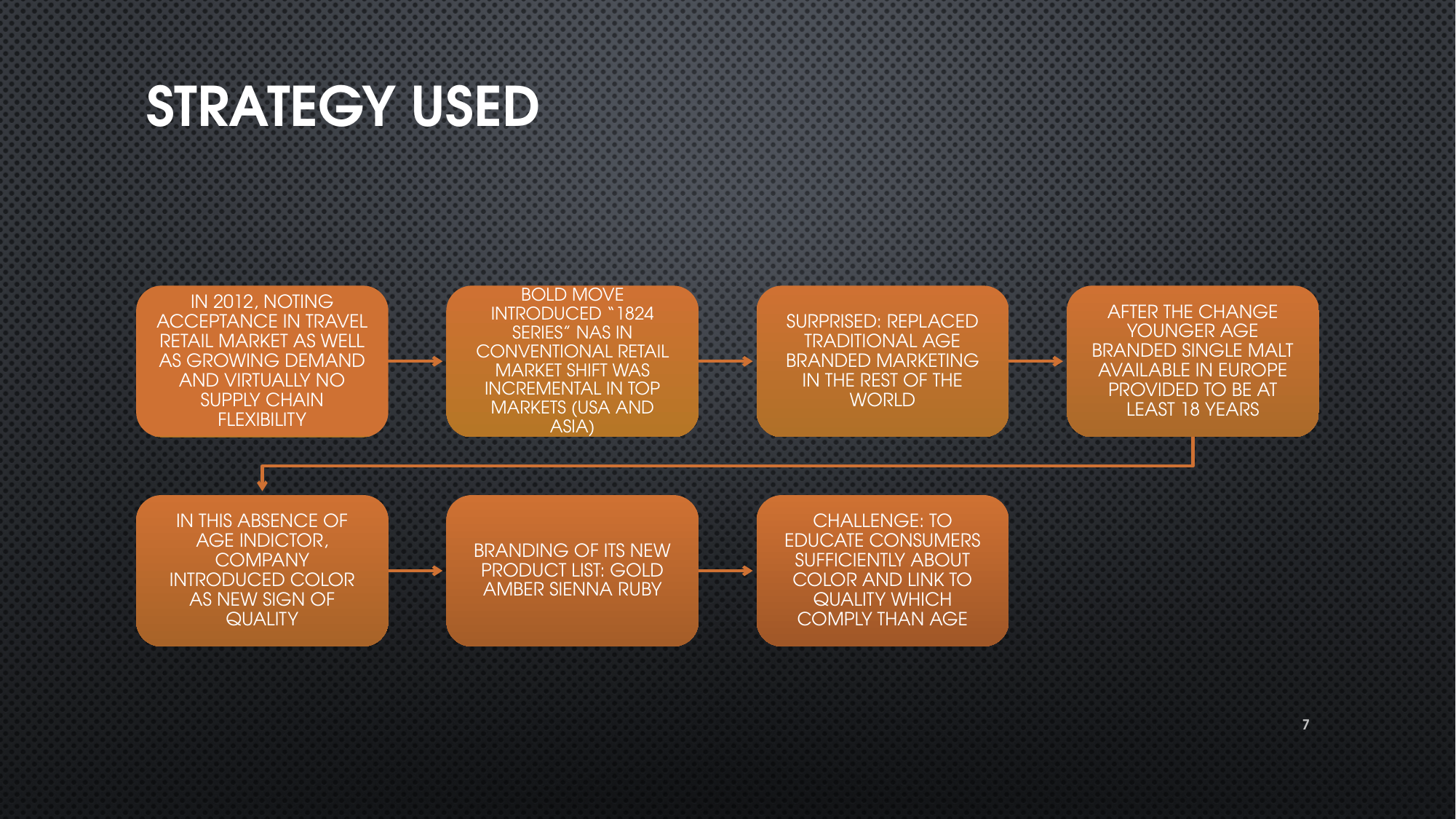

# STRATEGY USED

IN 2012, NOTING ACCEPTANCE IN TRAVEL RETAIL MARKET AS WELL AS GROWING DEMAND AND VIRTUALLY NO SUPPLY CHAIN FLEXIBILITY

BOLD MOVE INTRODUCED “1824 SERIES” NAS IN CONVENTIONAL RETAIL MARKET SHIFT WAS INCREMENTAL IN TOP MARKETS (USA AND ASIA)

SURPRISED: REPLACED TRADITIONAL AGE BRANDED MARKETING IN THE REST OF THE WORLD

AFTER THE CHANGE YOUNGER AGE BRANDED SINGLE MALT AVAILABLE IN EUROPE PROVIDED TO BE AT LEAST 18 YEARS

IN THIS ABSENCE OF AGE INDICTOR, COMPANY INTRODUCED COLOR AS NEW SIGN OF QUALITY

BRANDING OF ITS NEW PRODUCT LIST: GOLD AMBER SIENNA RUBY
CHALLENGE: TO EDUCATE CONSUMERS SUFFICIENTLY ABOUT COLOR AND LINK TO QUALITY WHICH COMPLY THAN AGE
7